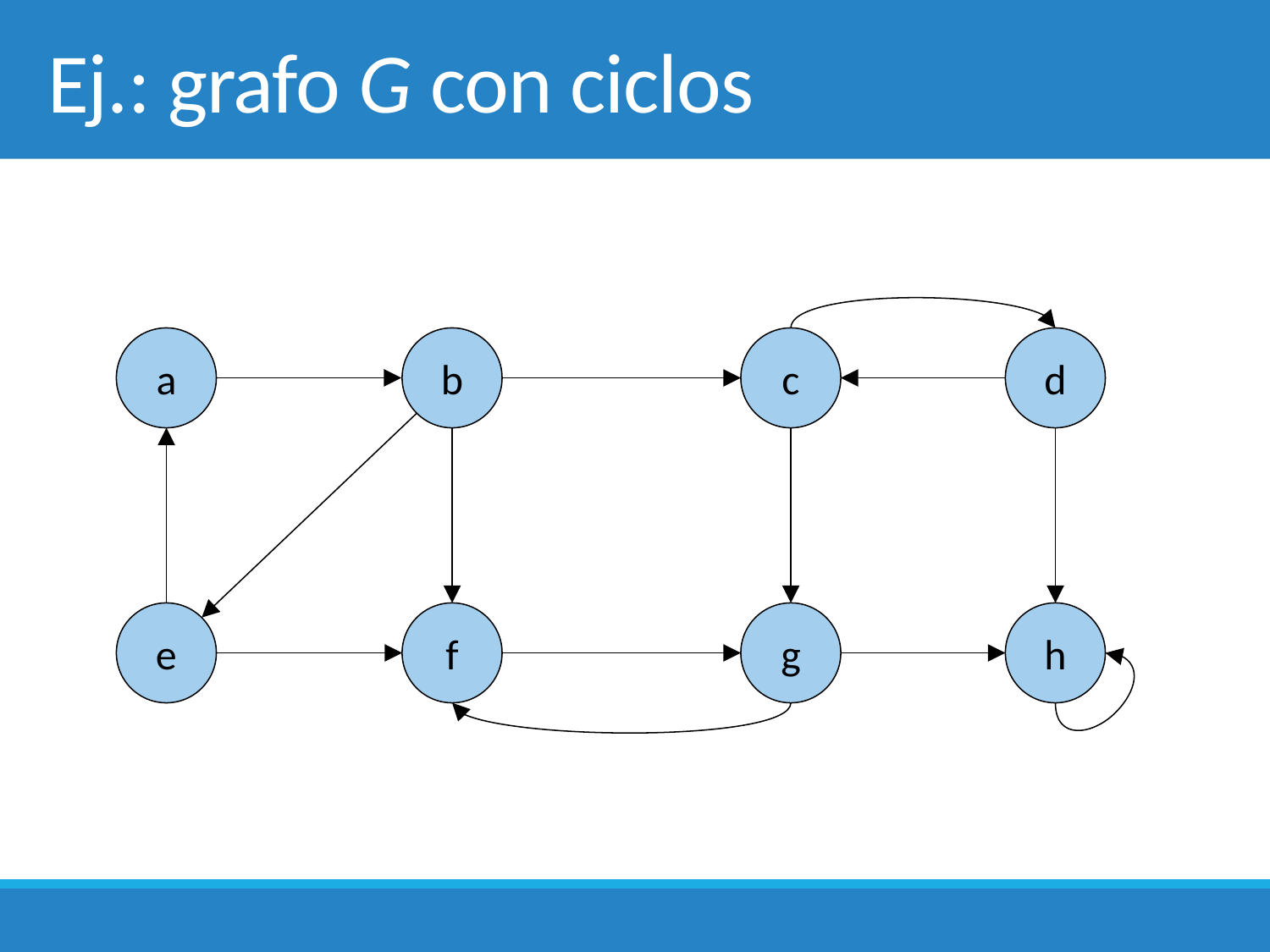

# Ej.: grafo G con ciclos
a
b
c
d
e
f
g
h